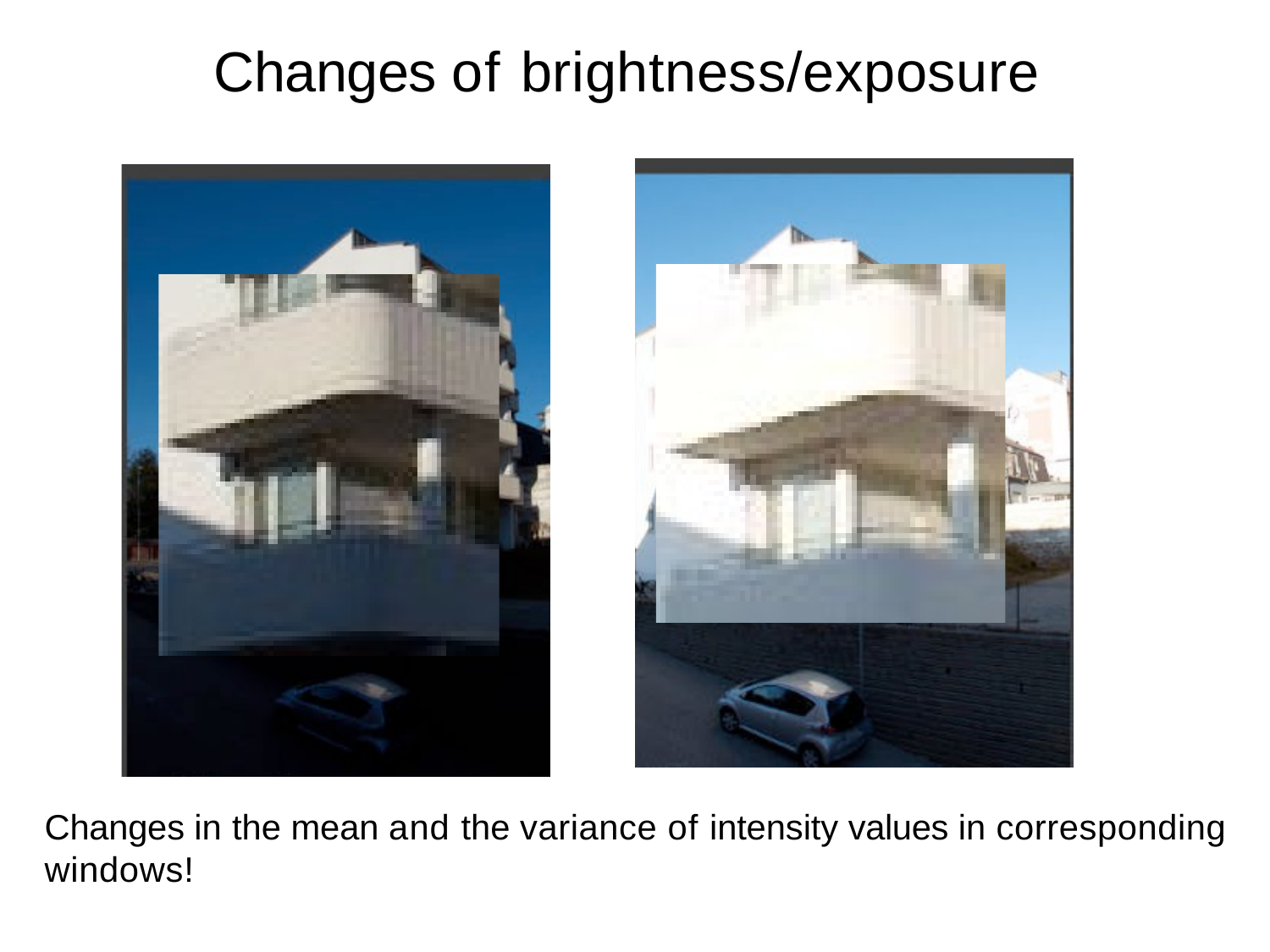

# Changes of brightness/exposure

Changes in the mean and the variance of intensity values in corresponding  windows!